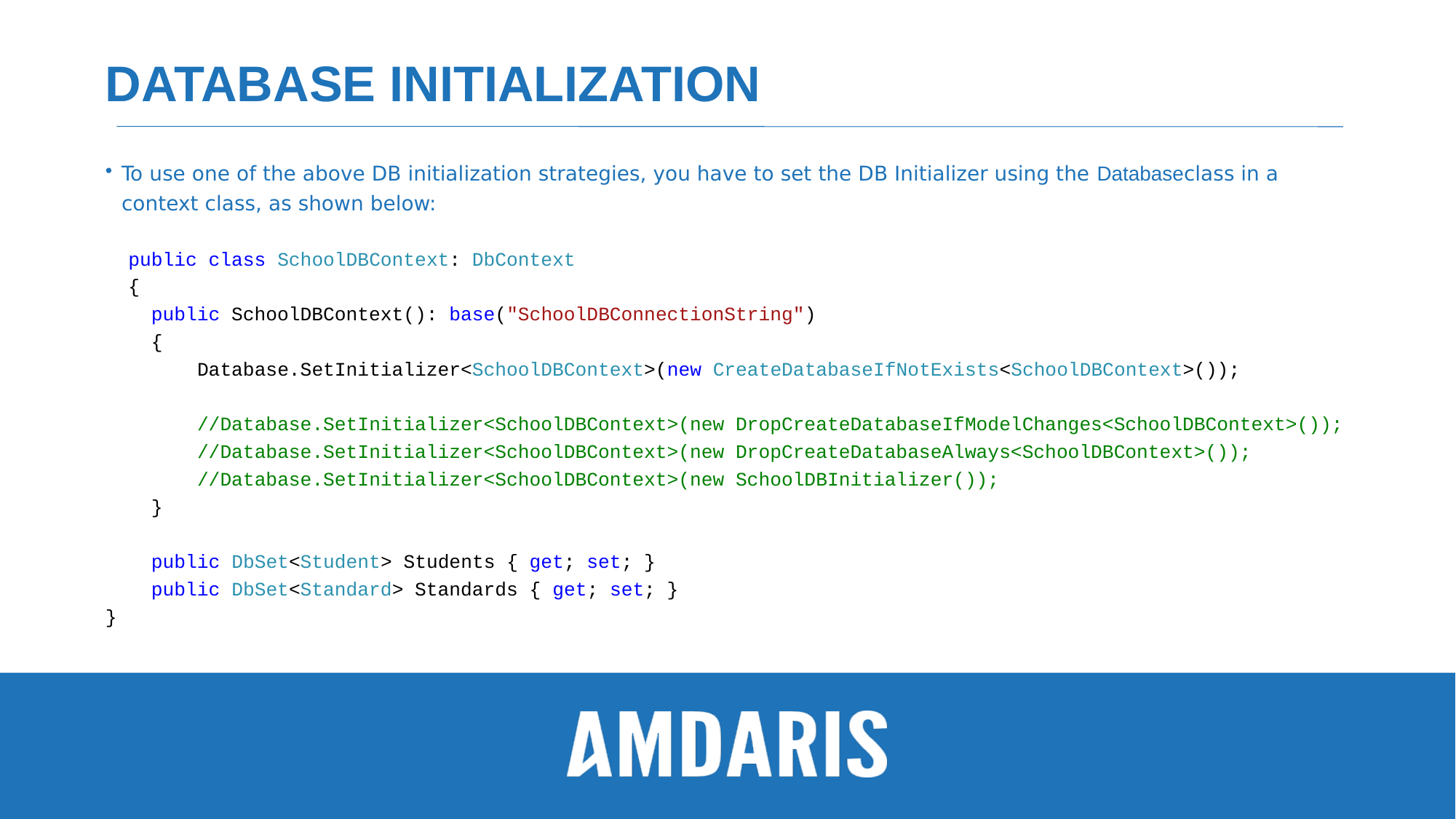

# Database initialization
To use one of the above DB initialization strategies, you have to set the DB Initializer using the Databaseclass in a context class, as shown below:

public class SchoolDBContext: DbContext
{
    public SchoolDBContext(): base("SchoolDBConnectionString")
    {
        Database.SetInitializer<SchoolDBContext>(new CreateDatabaseIfNotExists<SchoolDBContext>());

        //Database.SetInitializer<SchoolDBContext>(new DropCreateDatabaseIfModelChanges<SchoolDBContext>());
        //Database.SetInitializer<SchoolDBContext>(new DropCreateDatabaseAlways<SchoolDBContext>());
        //Database.SetInitializer<SchoolDBContext>(new SchoolDBInitializer());
    }

    public DbSet<Student> Students { get; set; }
    public DbSet<Standard> Standards { get; set; }
}